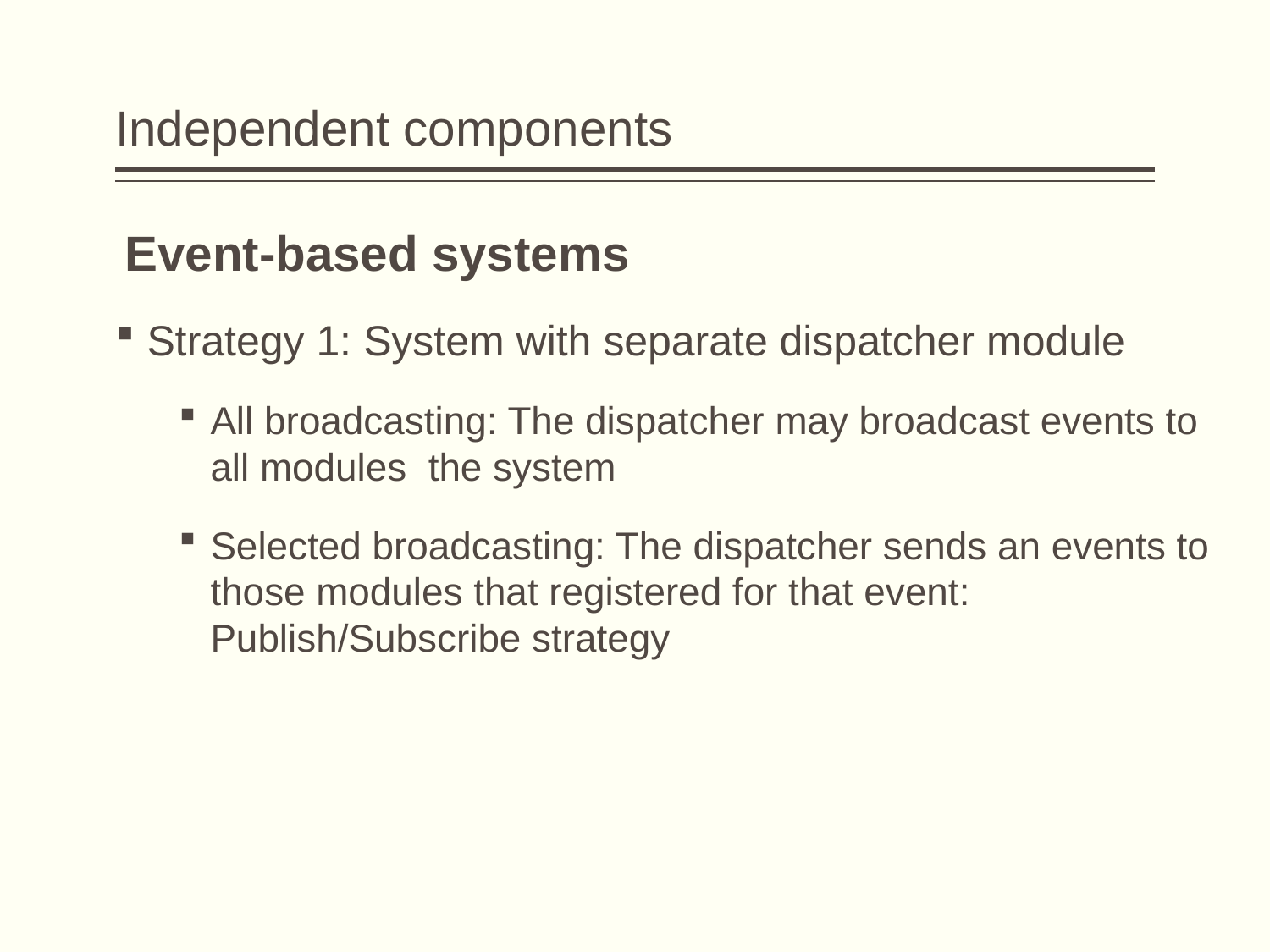

# Independent components
 Event-based systems
Strategy 1: System with separate dispatcher module
All broadcasting: The dispatcher may broadcast events to all modules  the system
Selected broadcasting: The dispatcher sends an events to those modules that registered for that event: Publish/Subscribe strategy